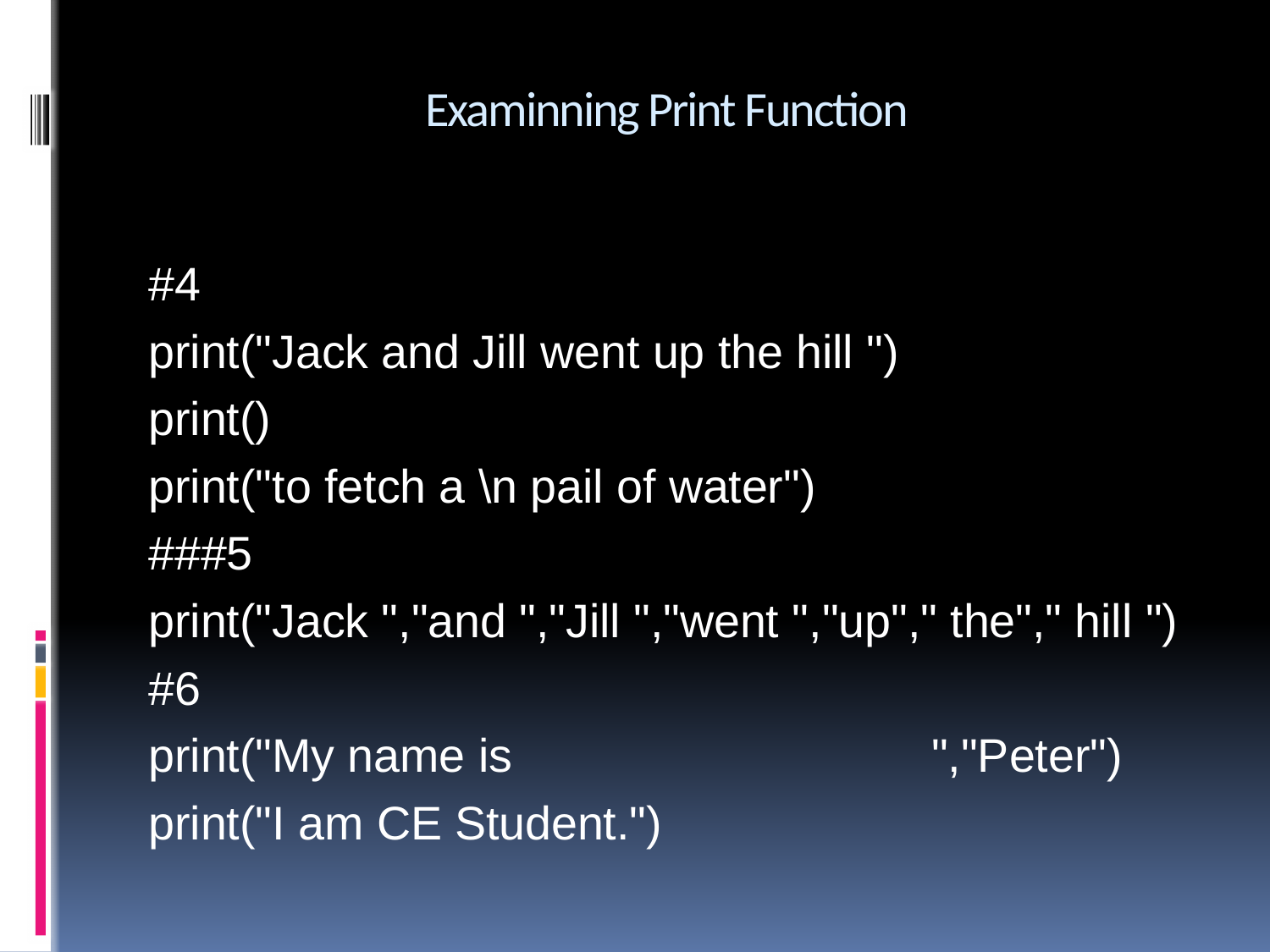

# Examinning Print Function
#4
print("Jack and Jill went up the hill ")
print()
print("to fetch a \n pail of water")
###5
print("Jack ","and ","Jill ","went ","up"," the"," hill ")
#6
print("My name is                                ","Peter")
print("I am CE Student.")